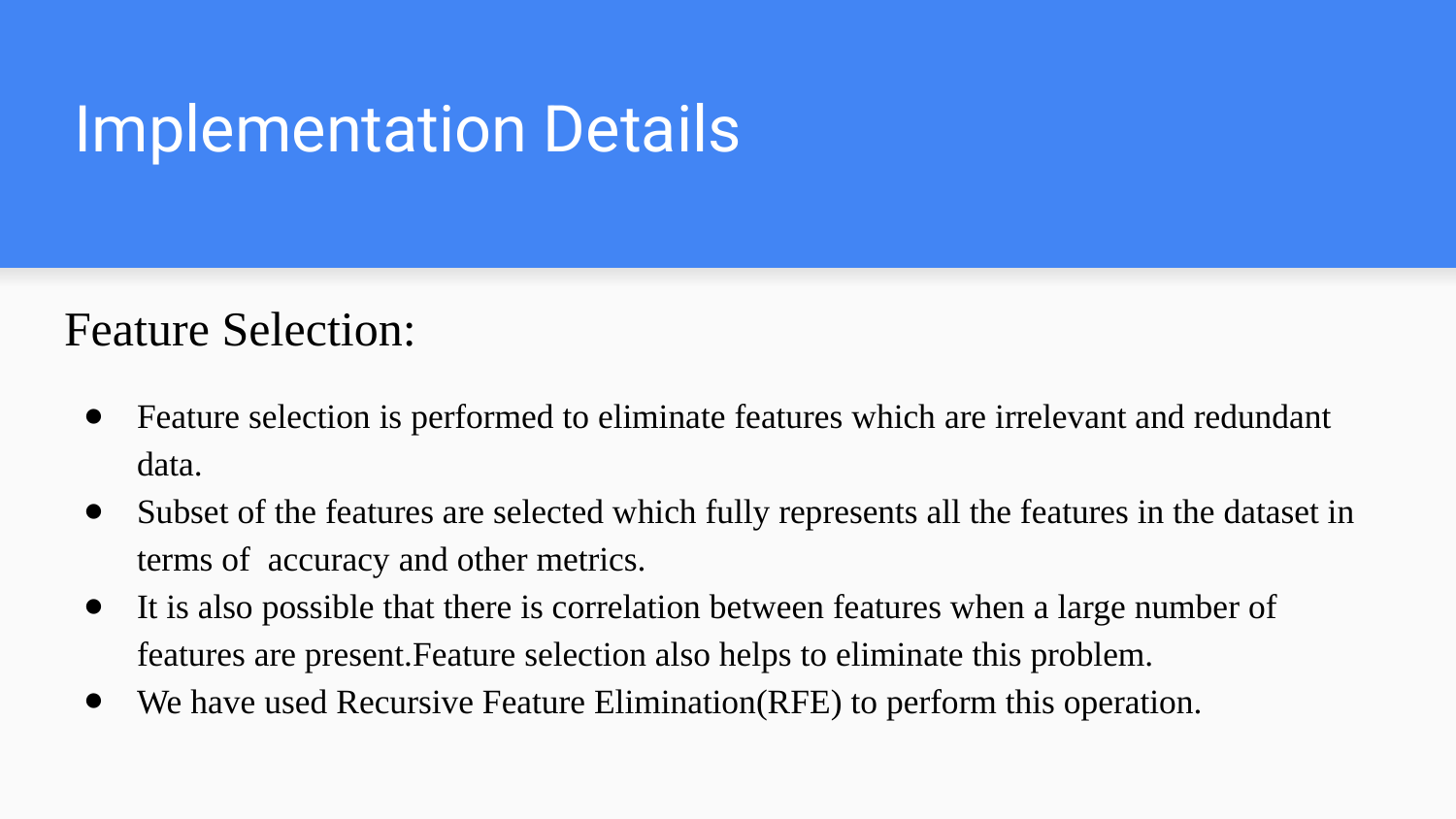

# Implementation Details
Feature Selection:
Feature selection is performed to eliminate features which are irrelevant and redundant data.
Subset of the features are selected which fully represents all the features in the dataset in terms of  accuracy and other metrics.
It is also possible that there is correlation between features when a large number of features are present.Feature selection also helps to eliminate this problem.
We have used Recursive Feature Elimination(RFE) to perform this operation.